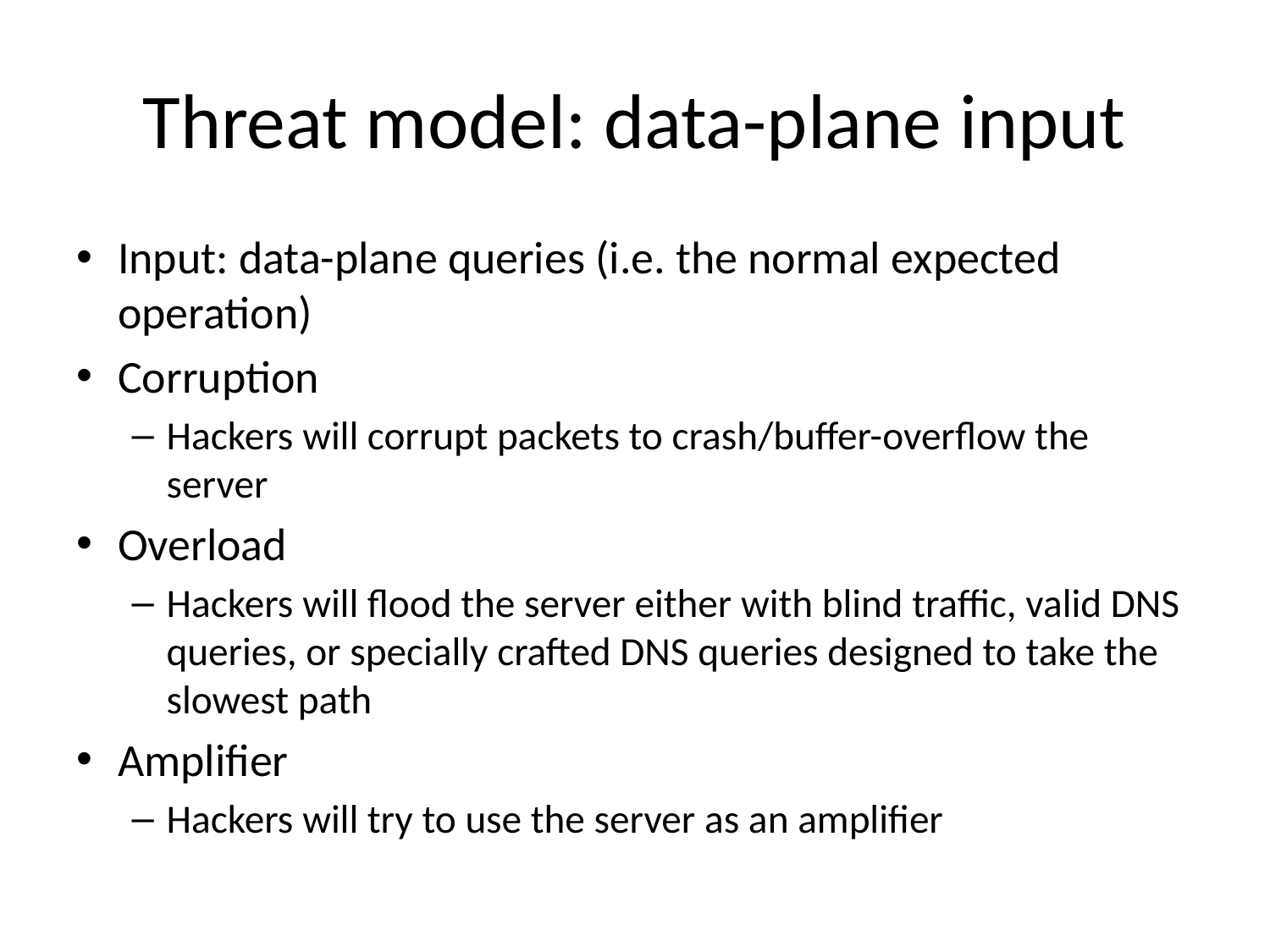

# Threat model: data-plane input
Input: data-plane queries (i.e. the normal expected operation)
Corruption
Hackers will corrupt packets to crash/buffer-overflow the server
Overload
Hackers will flood the server either with blind traffic, valid DNS queries, or specially crafted DNS queries designed to take the slowest path
Amplifier
Hackers will try to use the server as an amplifier